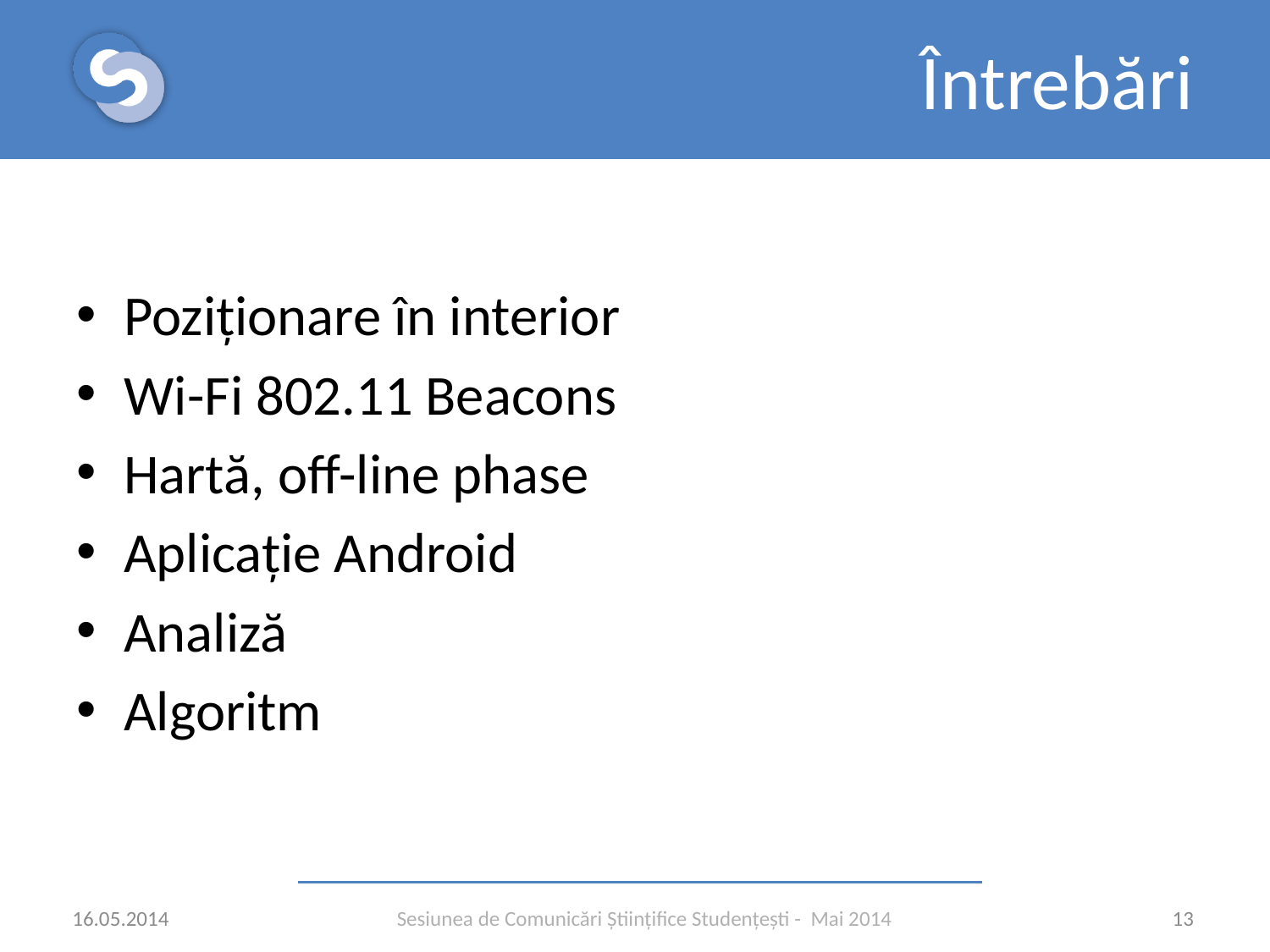

# Întrebări
Poziționare în interior
Wi-Fi 802.11 Beacons
Hartă, off-line phase
Aplicație Android
Analiză
Algoritm
16.05.2014
13
Sesiunea de Comunicări Științifice Studențești -  Mai 2014